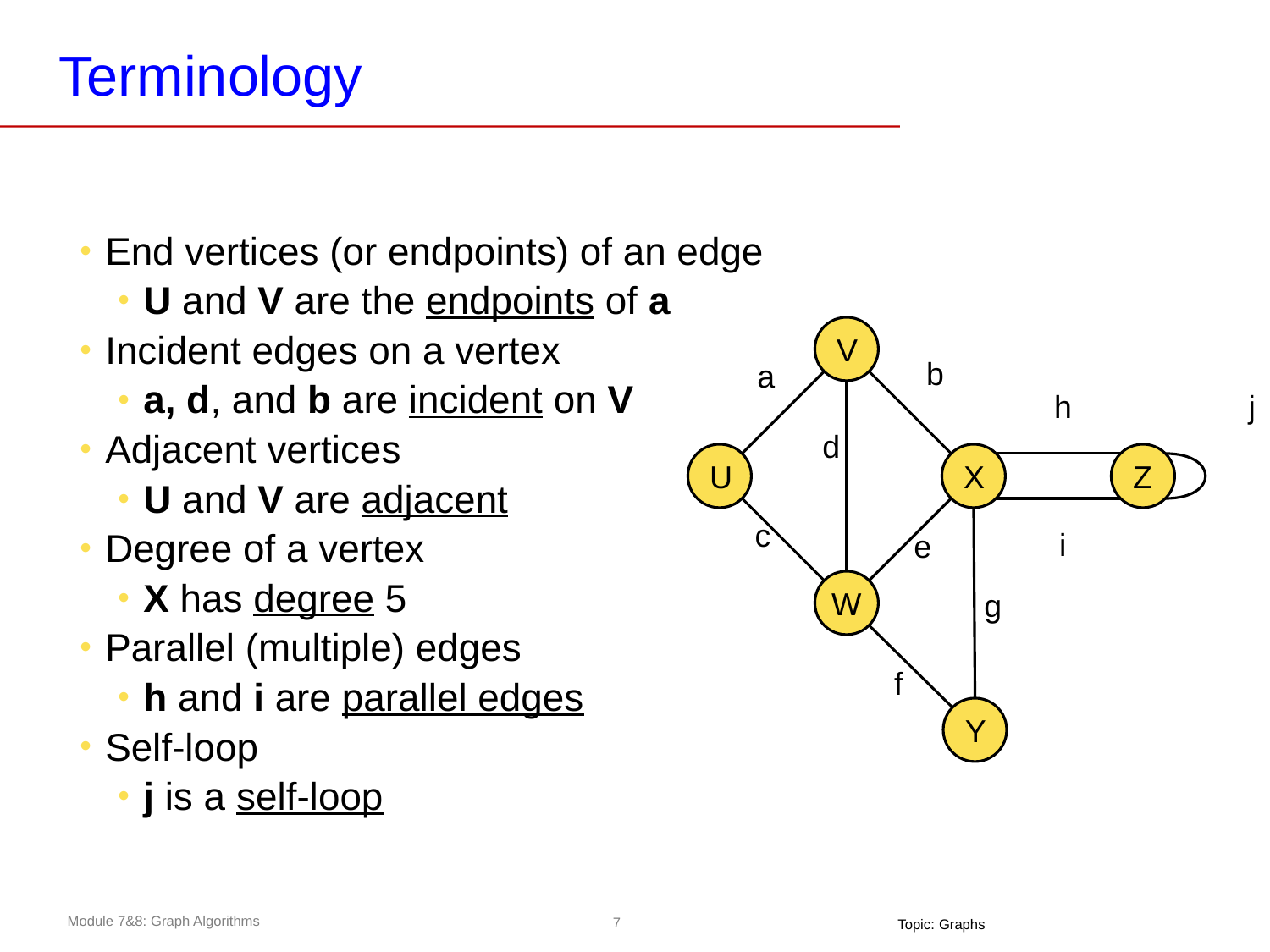

# Terminology
End vertices (or endpoints) of an edge
U and V are the endpoints of a
Incident edges on a vertex
a, d, and b are incident on V
Adjacent vertices
U and V are adjacent
Degree of a vertex
X has degree 5
Parallel (multiple) edges
h and i are parallel edges
Self-loop
j is a self-loop
V
b
a
h
j
d
U
X
Z
c
i
e
W
g
f
Y
Topic: Graphs